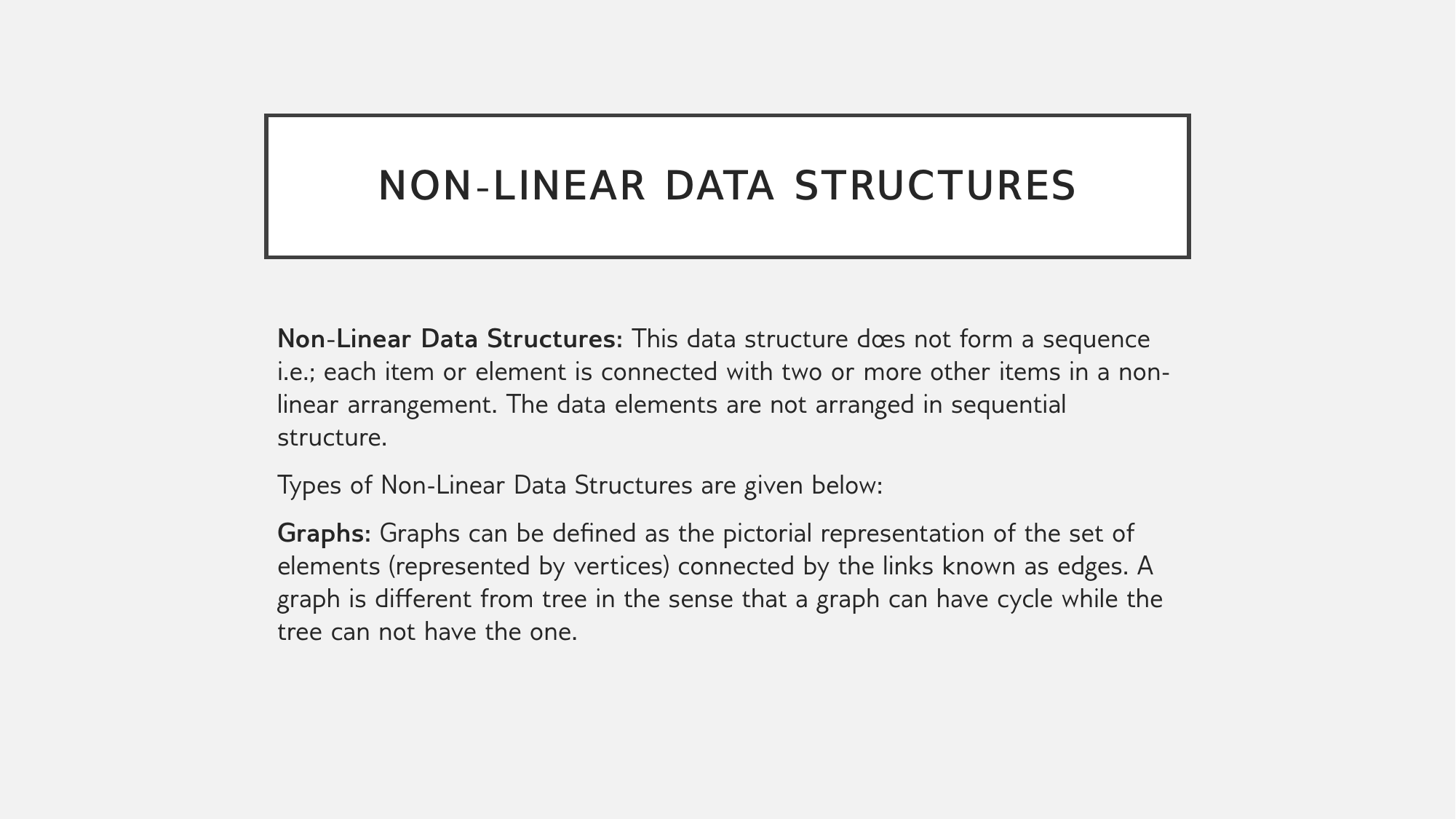

# Non-Linear Data Structures
Non-Linear Data Structures: This data structure does not form a sequence i.e.; each item or element is connected with two or more other items in a non-linear arrangement. The data elements are not arranged in sequential structure.
Types of Non-Linear Data Structures are given below:
Graphs: Graphs can be defined as the pictorial representation of the set of elements (represented by vertices) connected by the links known as edges. A graph is different from tree in the sense that a graph can have cycle while the tree can not have the one.